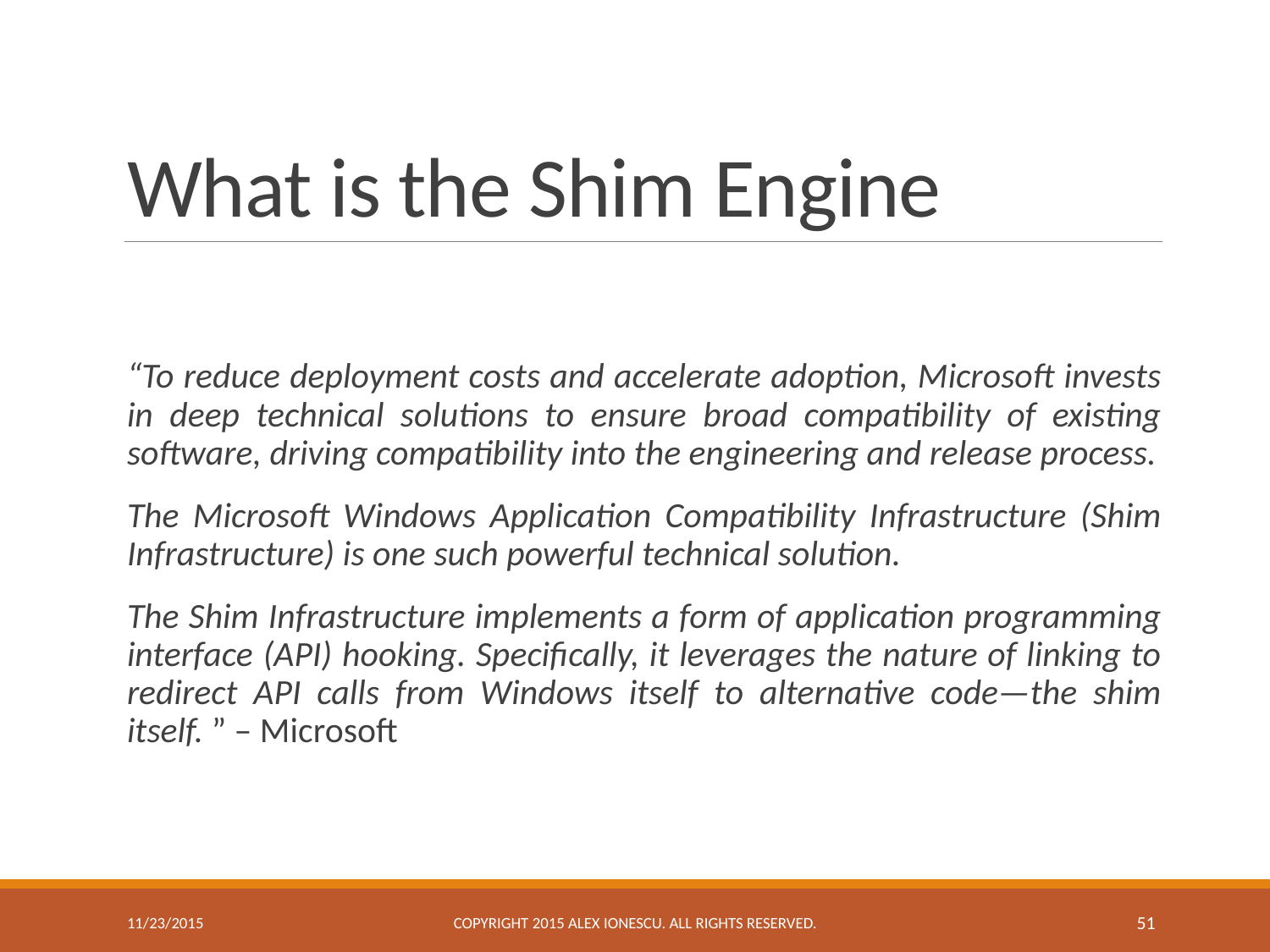

# What is the Shim Engine
“To reduce deployment costs and accelerate adoption, Microsoft invests in deep technical solutions to ensure broad compatibility of existing software, driving compatibility into the engineering and release process.
The Microsoft Windows Application Compatibility Infrastructure (Shim Infrastructure) is one such powerful technical solution.
The Shim Infrastructure implements a form of application programming interface (API) hooking. Specifically, it leverages the nature of linking to redirect API calls from Windows itself to alternative code—the shim itself. ” – Microsoft

11/23/2015
Copyright 2015 ALEX IONESCU. ALL RIGHTS RESERVED.
51